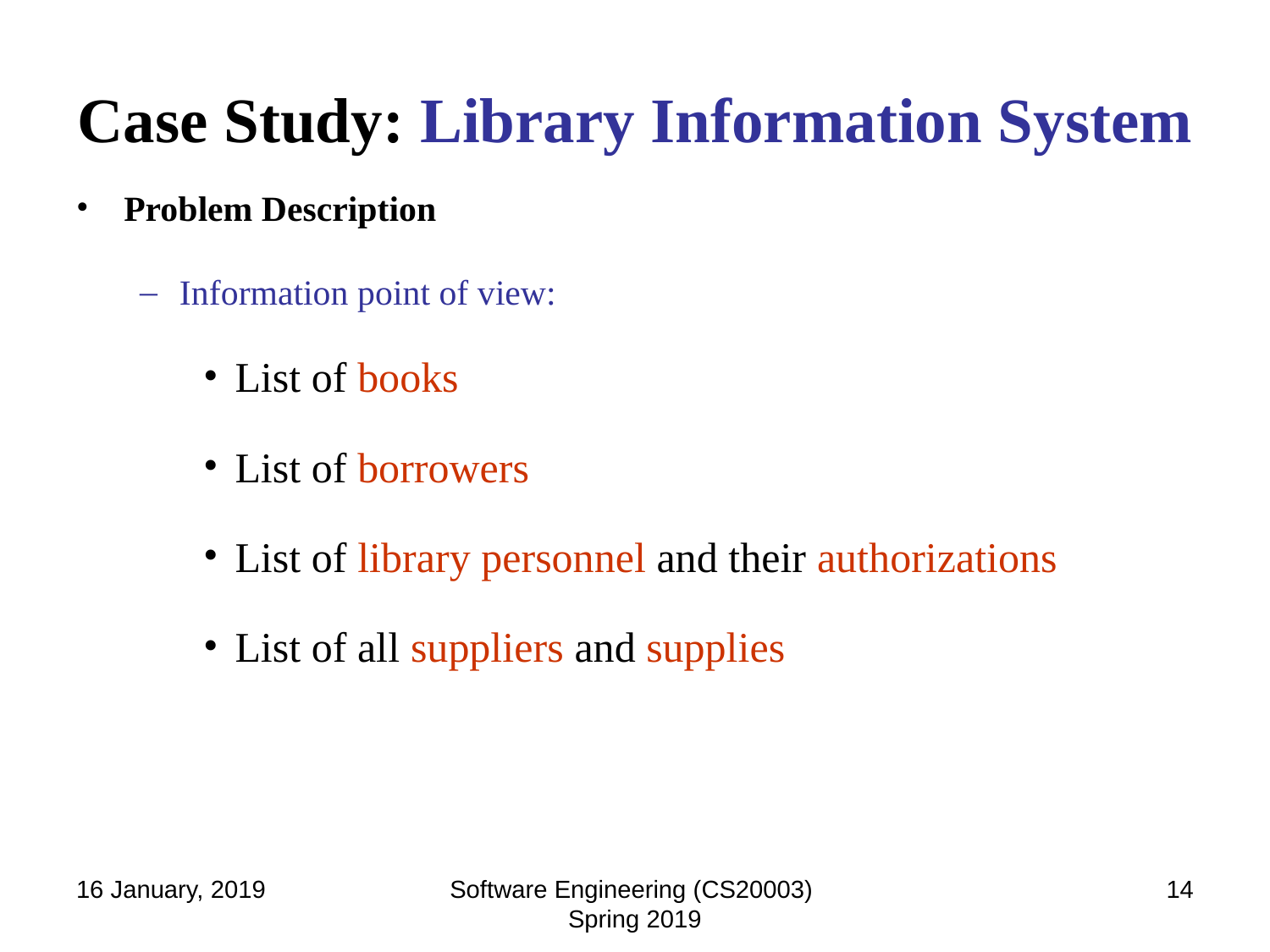

# Case Study: Library Information System
Problem Description

Information point of view:

List of books

List of borrowers

List of library personnel and their authorizations

List of all suppliers and supplies
16 January, 2019
Software Engineering (CS20003)  Spring 2019
14